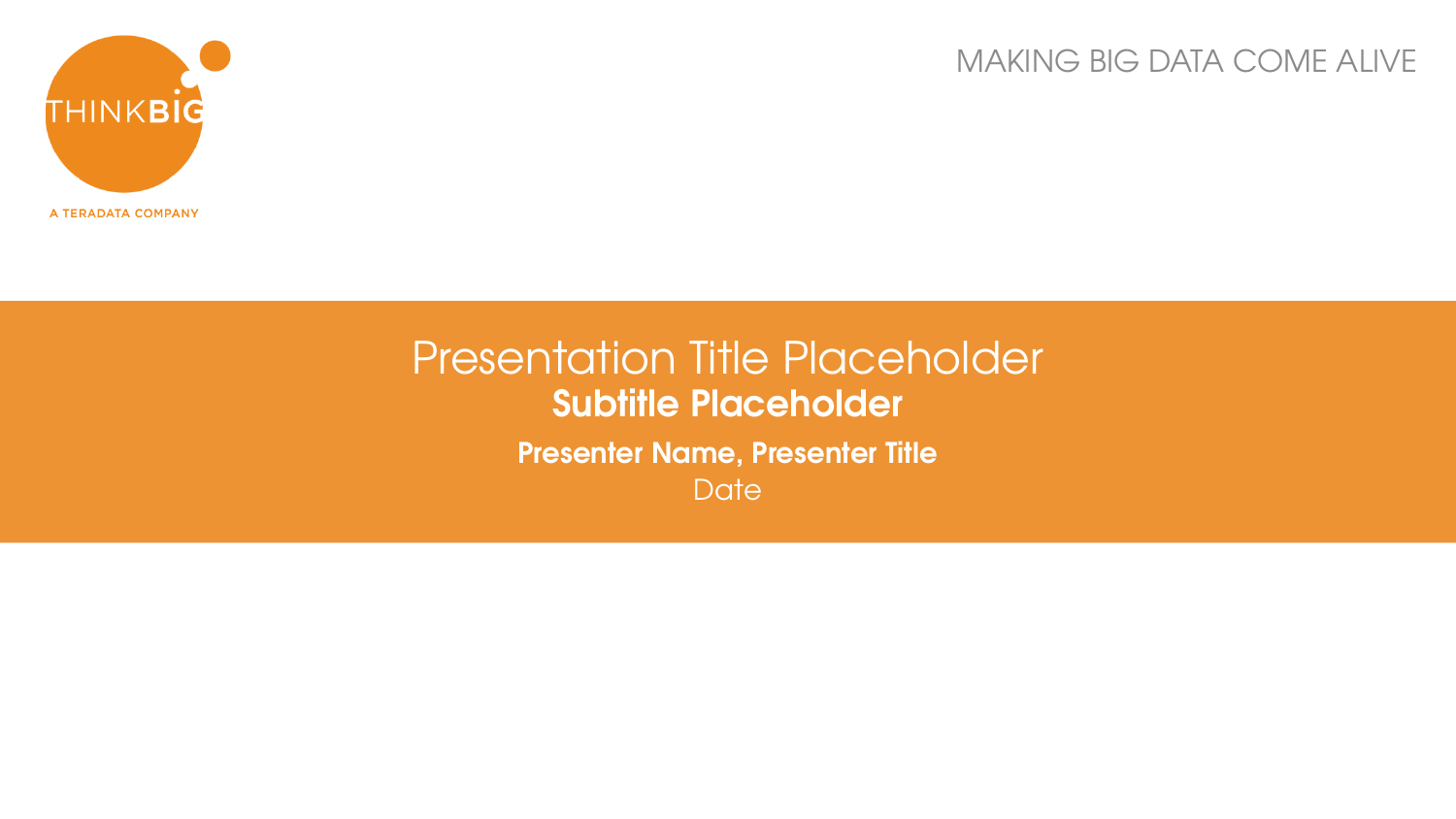

Presentation Title Placeholder
Subtitle Placeholder
Presenter Name, Presenter Title
Date